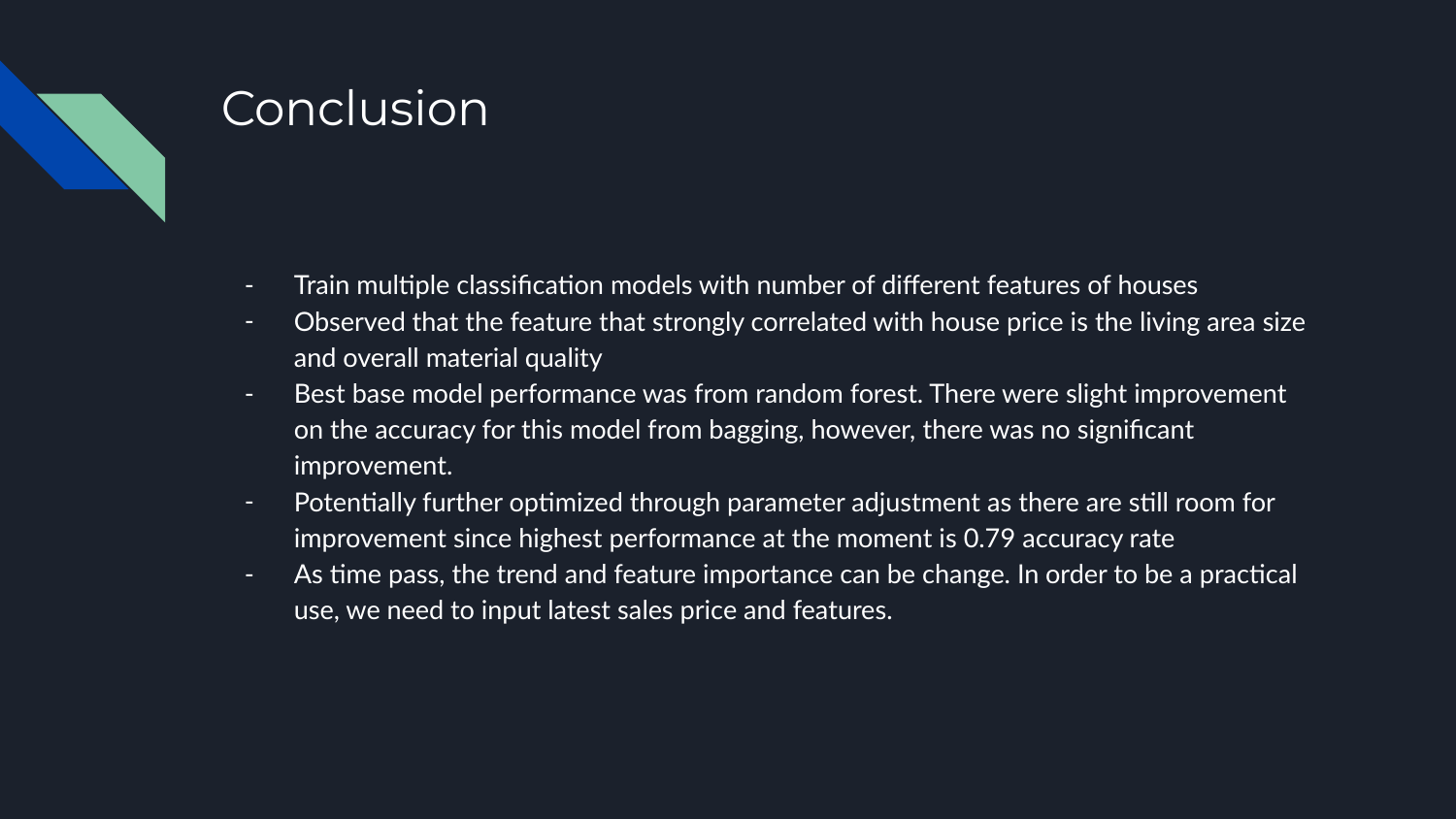

# Conclusion
Train multiple classification models with number of different features of houses
Observed that the feature that strongly correlated with house price is the living area size and overall material quality
Best base model performance was from random forest. There were slight improvement on the accuracy for this model from bagging, however, there was no significant improvement.
Potentially further optimized through parameter adjustment as there are still room for improvement since highest performance at the moment is 0.79 accuracy rate
As time pass, the trend and feature importance can be change. In order to be a practical use, we need to input latest sales price and features.